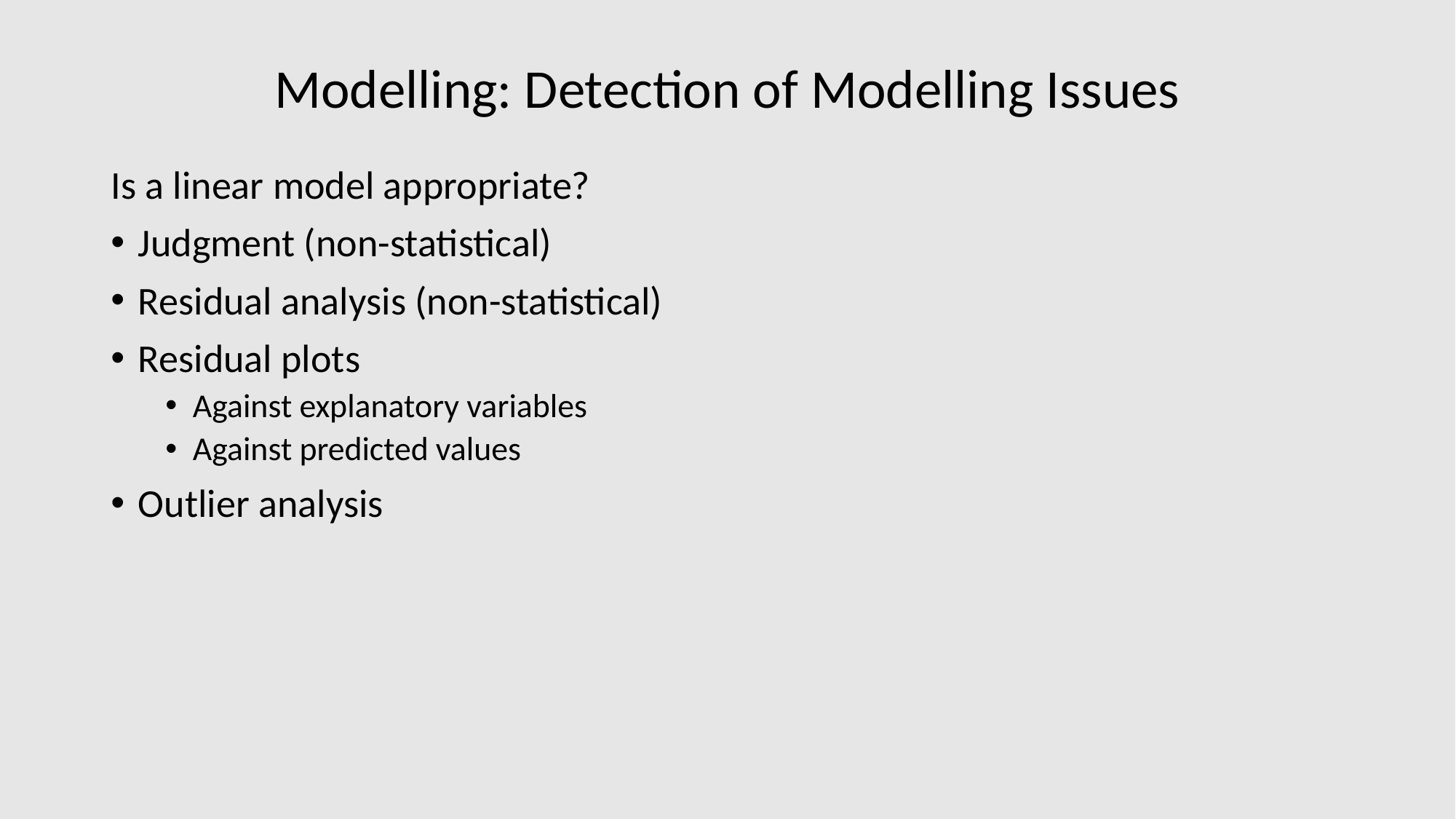

# Modelling: Detection of Modelling Issues
Is a linear model appropriate?
Judgment (non-statistical)
Residual analysis (non-statistical)
Residual plots
Against explanatory variables
Against predicted values
Outlier analysis